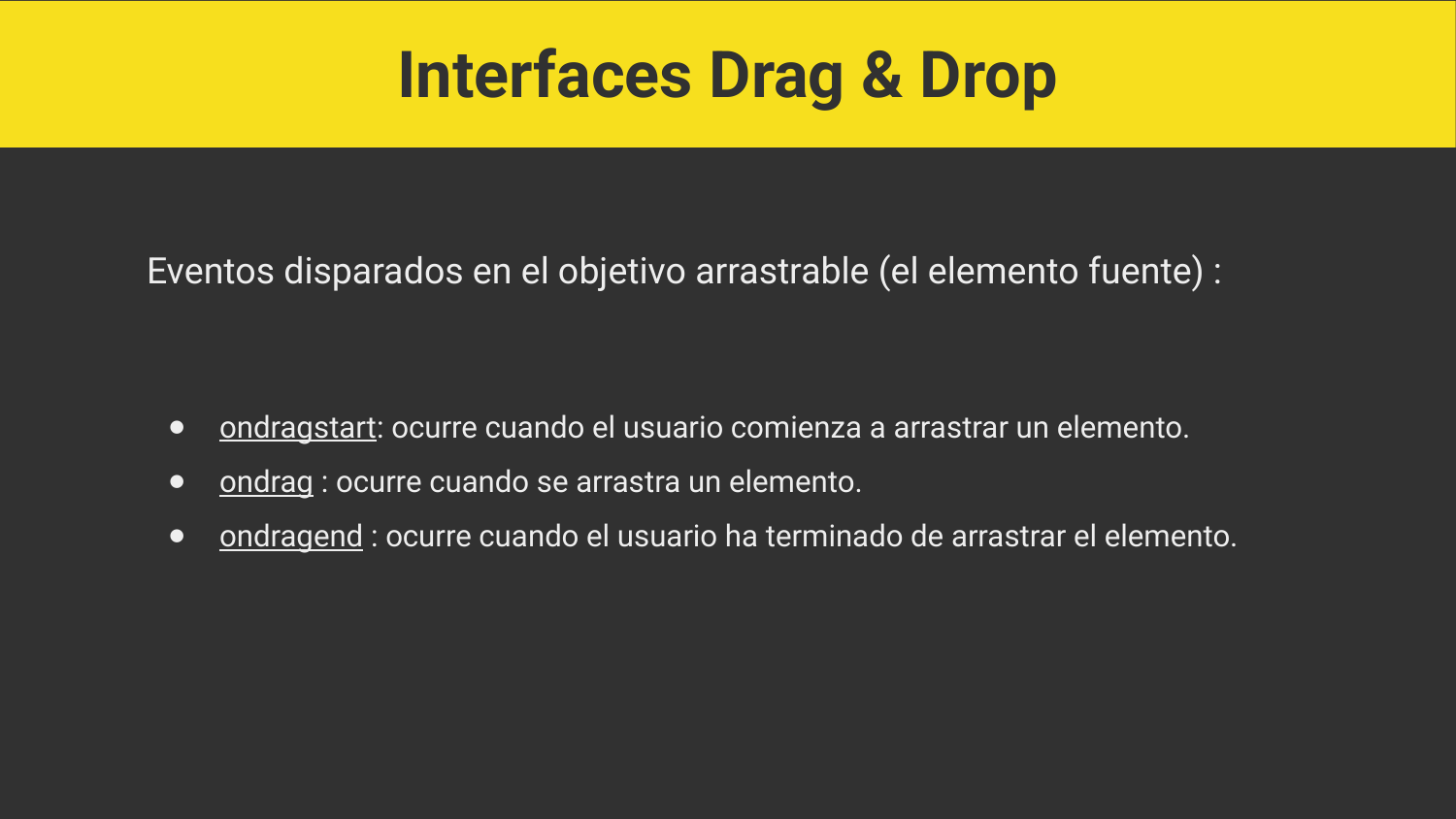

Interfaces Drag & Drop

Eventos disparados en el objetivo arrastrable (el elemento fuente) :

ondragstart: ocurre cuando el usuario comienza a arrastrar un elemento.
ondrag : ocurre cuando se arrastra un elemento.
ondragend : ocurre cuando el usuario ha terminado de arrastrar el elemento.